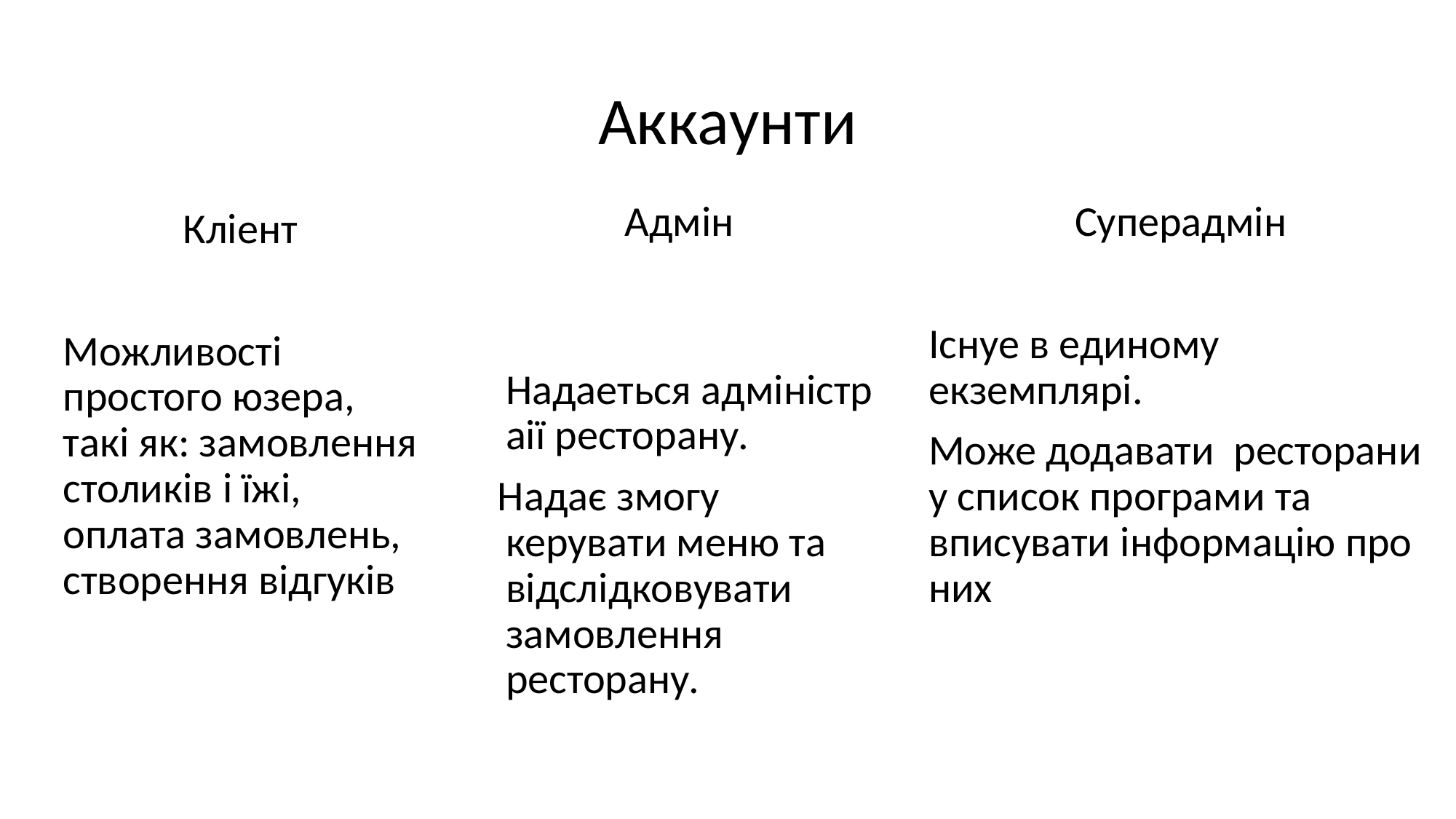

# Аккаунти
Адмін

  Надаеться адміністраії ресторану.
  Надає змогу керувати меню та відслідковувати замовлення ресторану.
Суперадмін

Існуе в единому екземплярі.
Може додавати  ресторани у список програми та вписувати інформацію про них
Кліент

Можливості простого юзера, такі як: замовлення столиків і їжі, оплата замовлень, створення відгуків